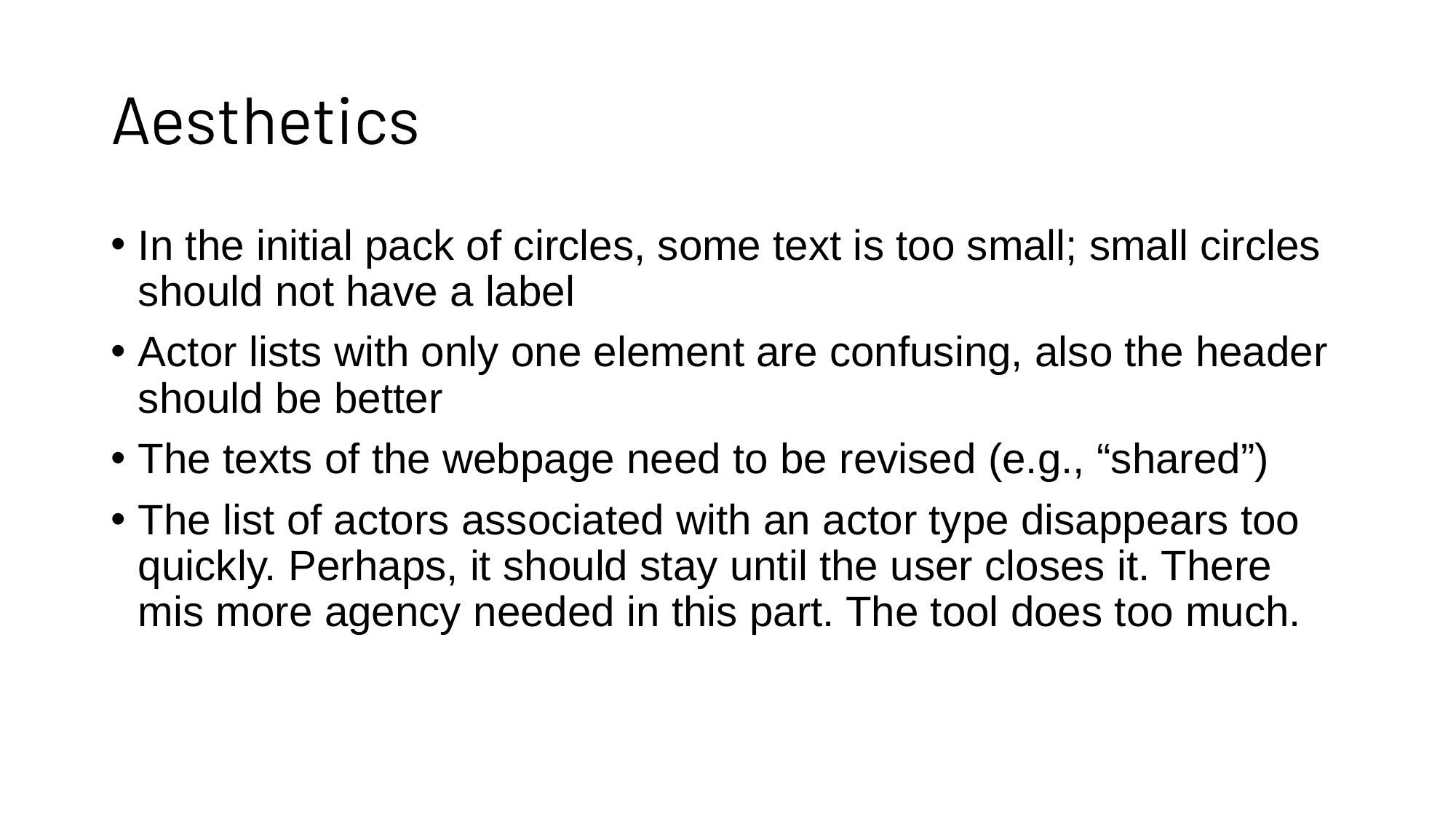

# Aesthetics
In the initial pack of circles, some text is too small; small circles should not have a label
Actor lists with only one element are confusing, also the header should be better
The texts of the webpage need to be revised (e.g., “shared”)
The list of actors associated with an actor type disappears too quickly. Perhaps, it should stay until the user closes it. There mis more agency needed in this part. The tool does too much.